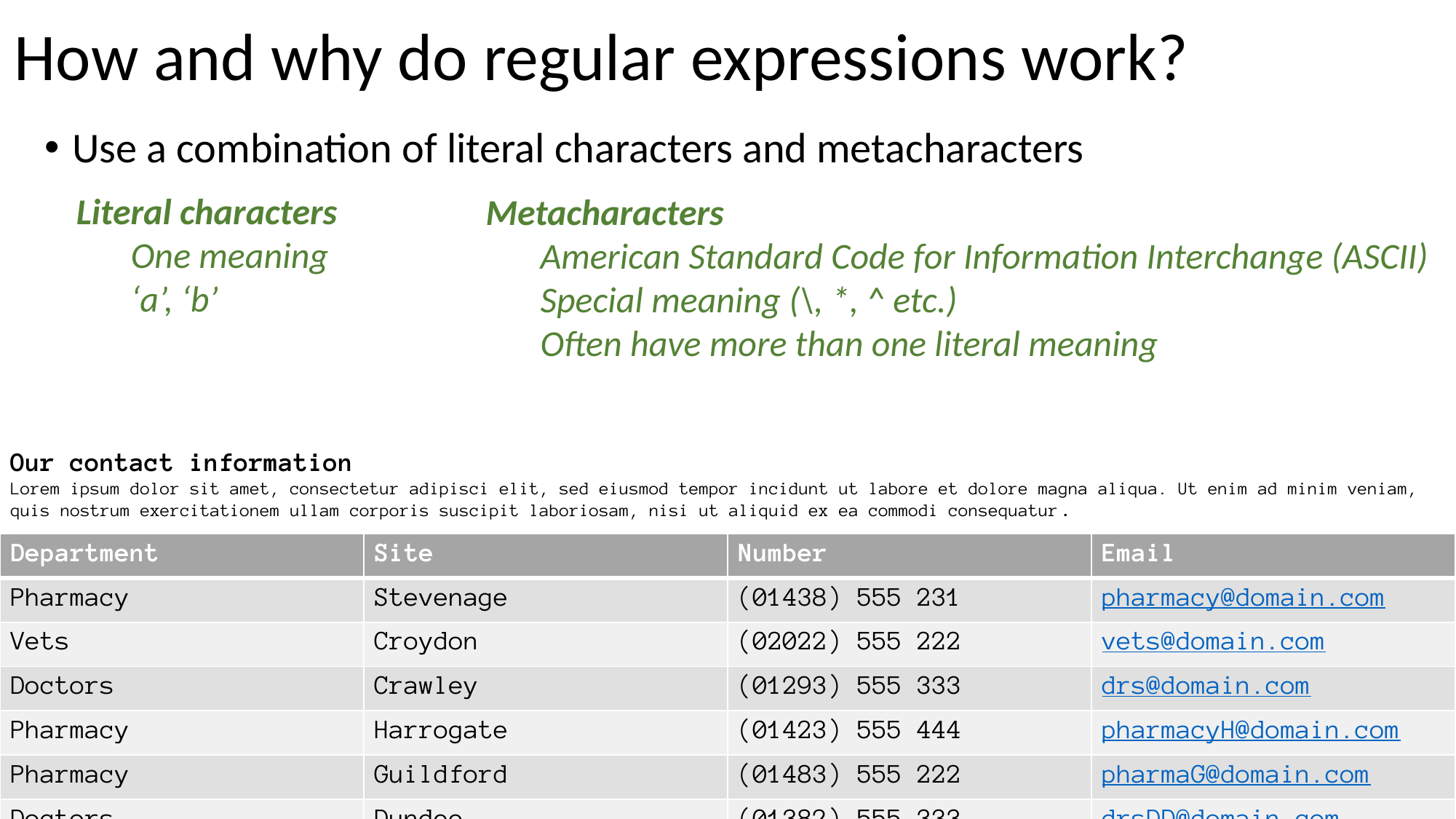

# How and why do regular expressions work?
Use a combination of literal characters and metacharacters
Literal characters
One meaning
‘a’, ‘b’
Metacharacters
American Standard Code for Information Interchange (ASCII)
Special meaning (\, *, ^ etc.)
Often have more than one literal meaning
Our contact information
Lorem ipsum dolor sit amet, consectetur adipisci elit, sed eiusmod tempor incidunt ut labore et dolore magna aliqua. Ut enim ad minim veniam, quis nostrum exercitationem ullam corporis suscipit laboriosam, nisi ut aliquid ex ea commodi consequatur.
| Department | Site | Number | Email |
| --- | --- | --- | --- |
| Pharmacy | Stevenage | (01438) 555 231 | pharmacy@domain.com |
| Vets | Croydon | (02022) 555 222 | vets@domain.com |
| Doctors | Crawley | (01293) 555 333 | drs@domain.com |
| Pharmacy | Harrogate | (01423) 555 444 | pharmacyH@domain.com |
| Pharmacy | Guildford | (01483) 555 222 | pharmaG@domain.com |
| Doctors | Dundee | (01382) 555 333 | drsDD@domain.com |